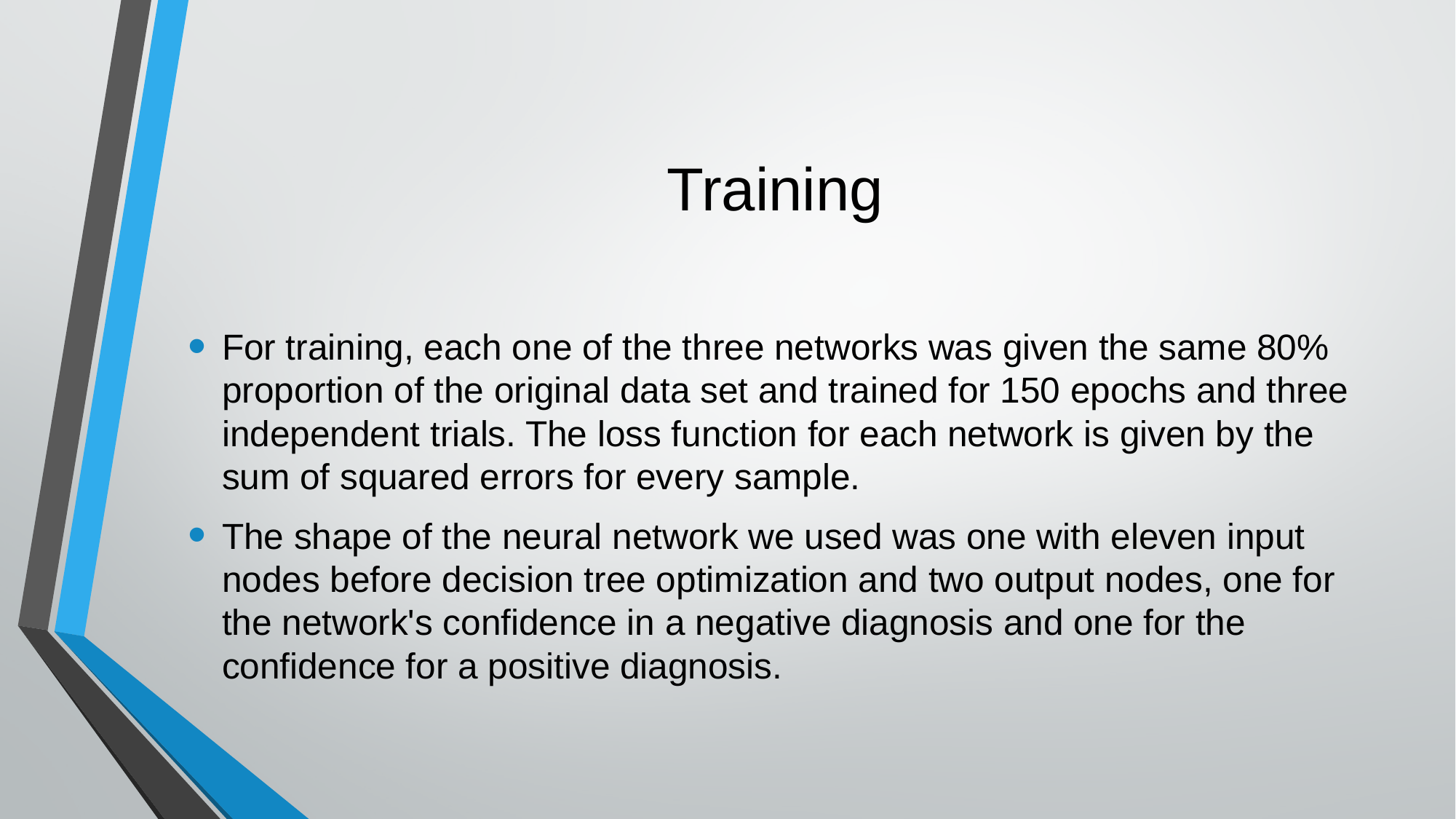

# Training
For training, each one of the three networks was given the same 80% proportion of the original data set and trained for 150 epochs and three independent trials. The loss function for each network is given by the sum of squared errors for every sample.
The shape of the neural network we used was one with eleven input nodes before decision tree optimization and two output nodes, one for the network's confidence in a negative diagnosis and one for the confidence for a positive diagnosis.